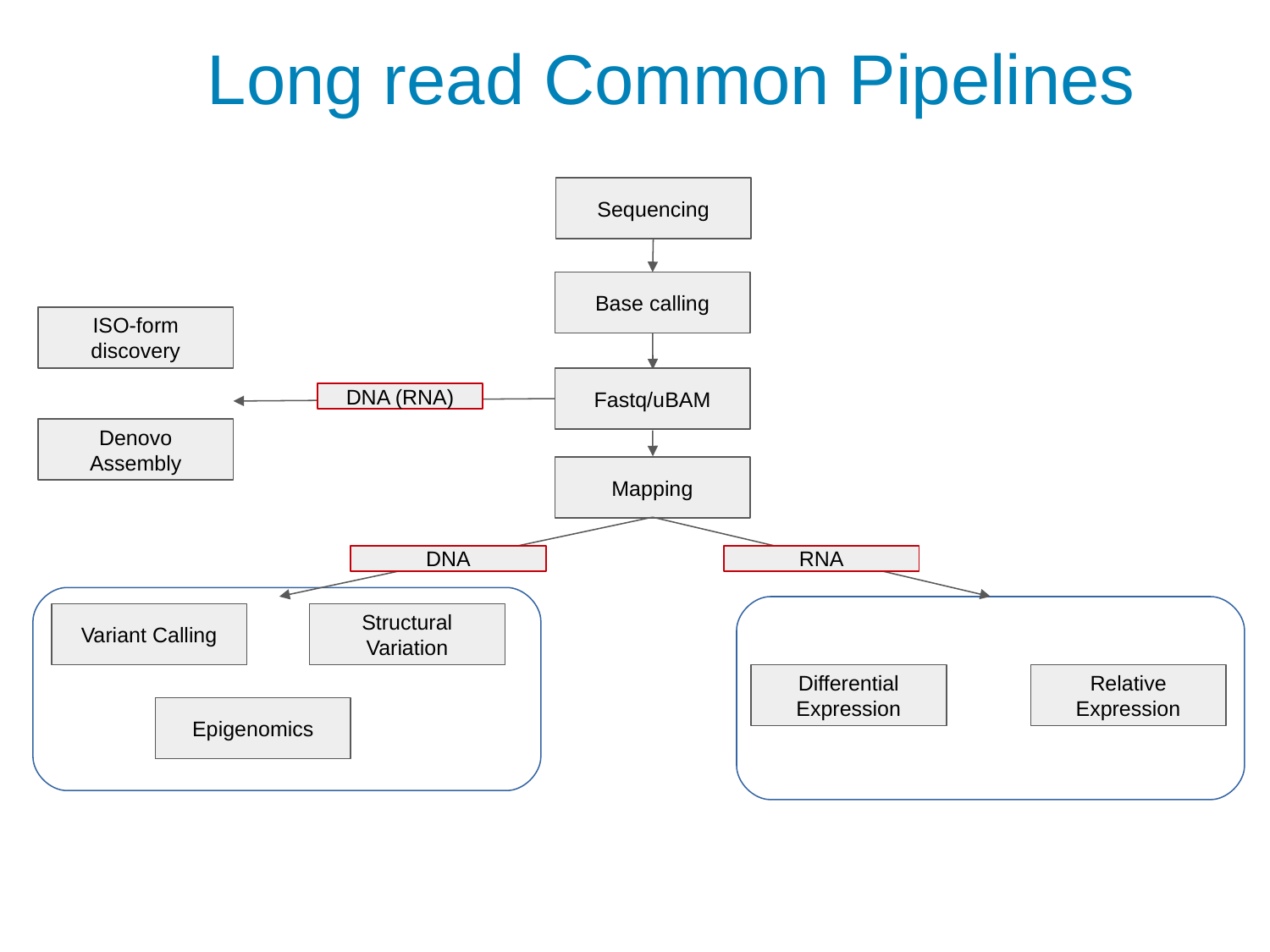

Long read Common Pipelines
Sequencing

Base calling
ISO-form discovery

Fastq/uBAM
DNA (RNA)

Denovo
Assembly

Mapping

DNA
RNA

Structural Variation
Variant Calling
Differential Expression
Relative Expression
Epigenomics